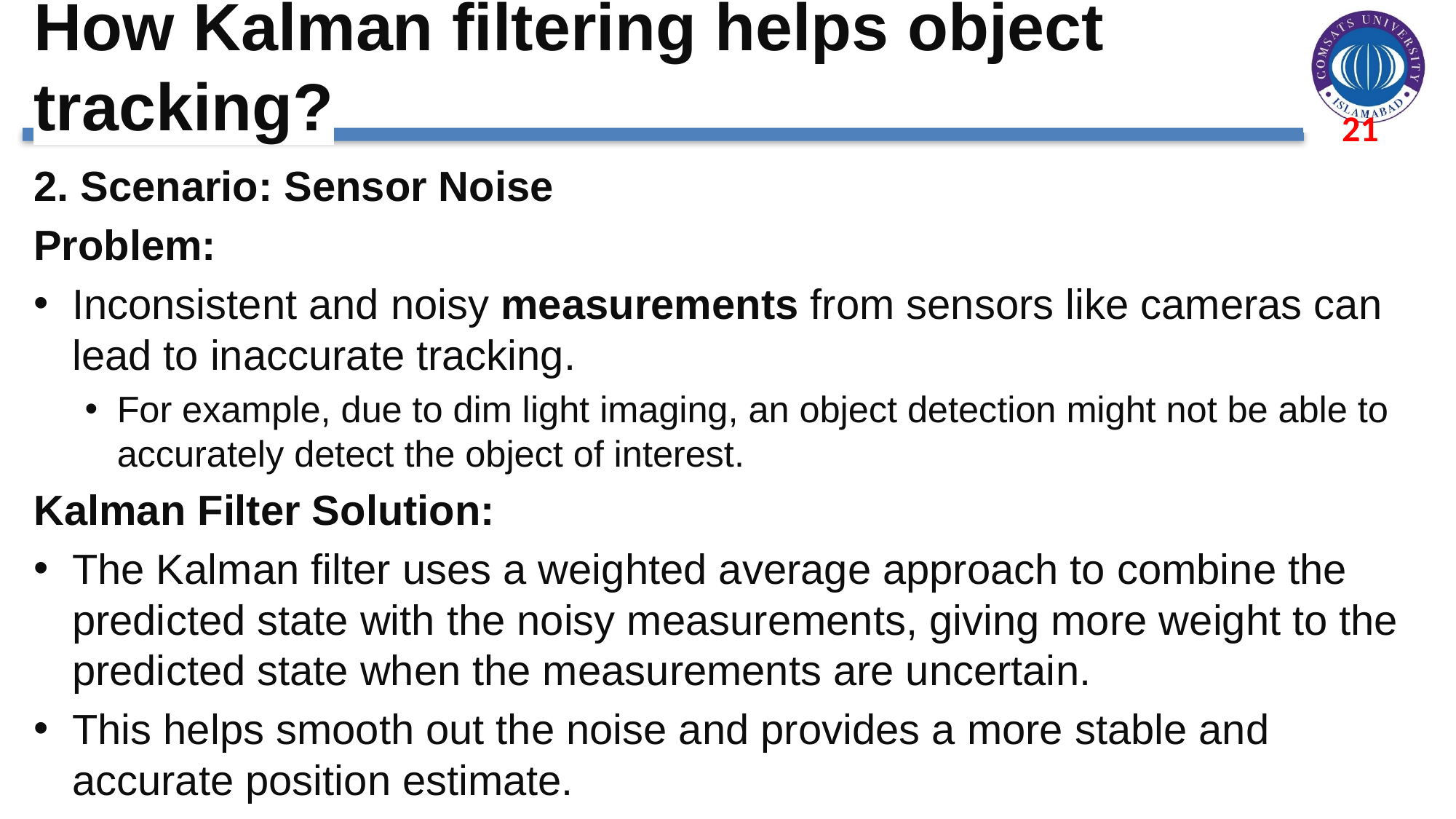

# How Kalman filtering helps object tracking?
2. Scenario: Sensor Noise
Problem:
Inconsistent and noisy measurements from sensors like cameras can lead to inaccurate tracking.
For example, due to dim light imaging, an object detection might not be able to accurately detect the object of interest.
Kalman Filter Solution:
The Kalman filter uses a weighted average approach to combine the predicted state with the noisy measurements, giving more weight to the predicted state when the measurements are uncertain.
This helps smooth out the noise and provides a more stable and accurate position estimate.